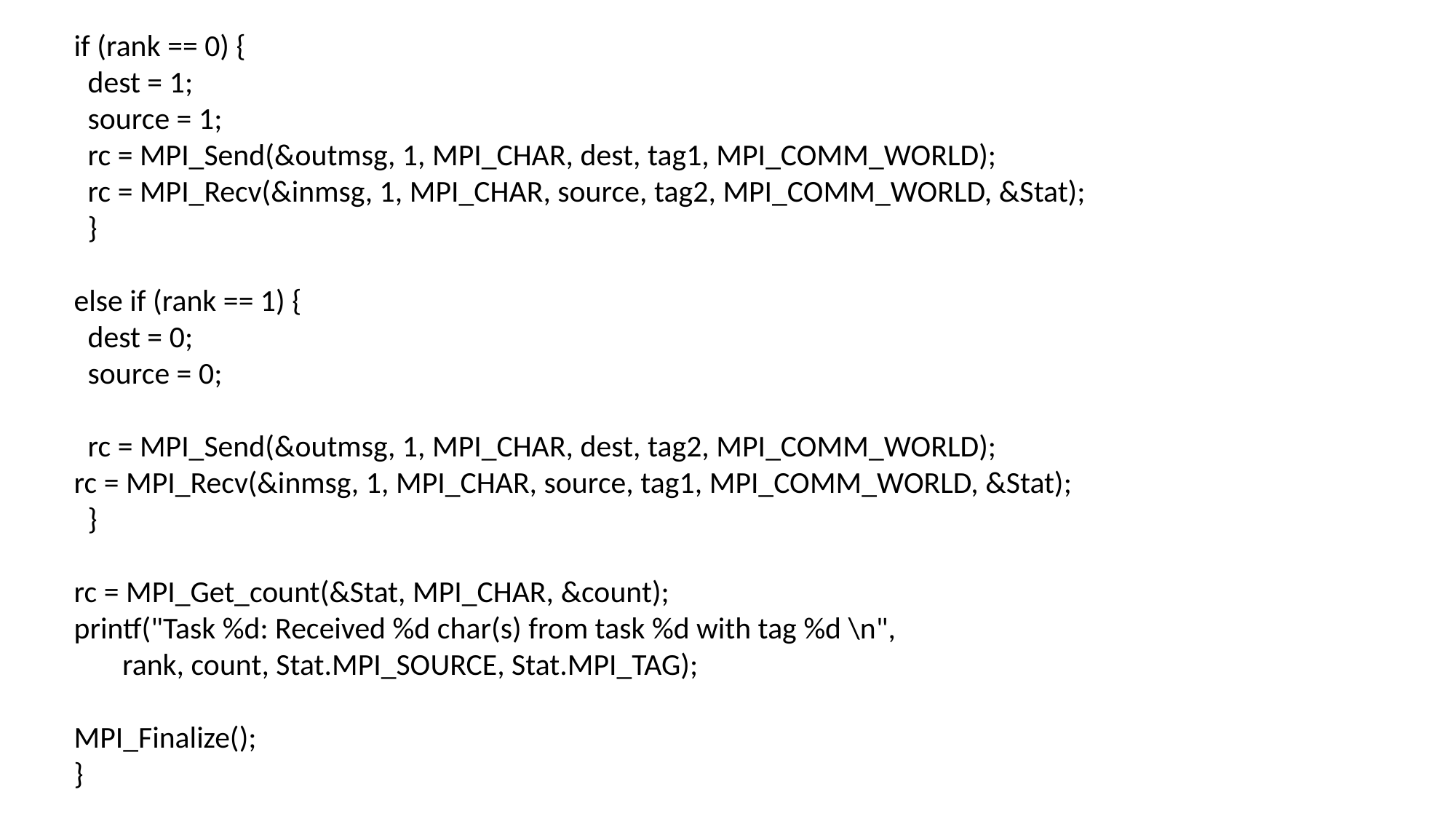

if (rank == 0) {
  dest = 1;
  source = 1;
  rc = MPI_Send(&outmsg, 1, MPI_CHAR, dest, tag1, MPI_COMM_WORLD);
  rc = MPI_Recv(&inmsg, 1, MPI_CHAR, source, tag2, MPI_COMM_WORLD, &Stat);
  }

else if (rank == 1) {
  dest = 0;
  source = 0;

  rc = MPI_Send(&outmsg, 1, MPI_CHAR, dest, tag2, MPI_COMM_WORLD);
rc = MPI_Recv(&inmsg, 1, MPI_CHAR, source, tag1, MPI_COMM_WORLD, &Stat);
  }

rc = MPI_Get_count(&Stat, MPI_CHAR, &count);
printf("Task %d: Received %d char(s) from task %d with tag %d \n",
       rank, count, Stat.MPI_SOURCE, Stat.MPI_TAG);

MPI_Finalize();
}